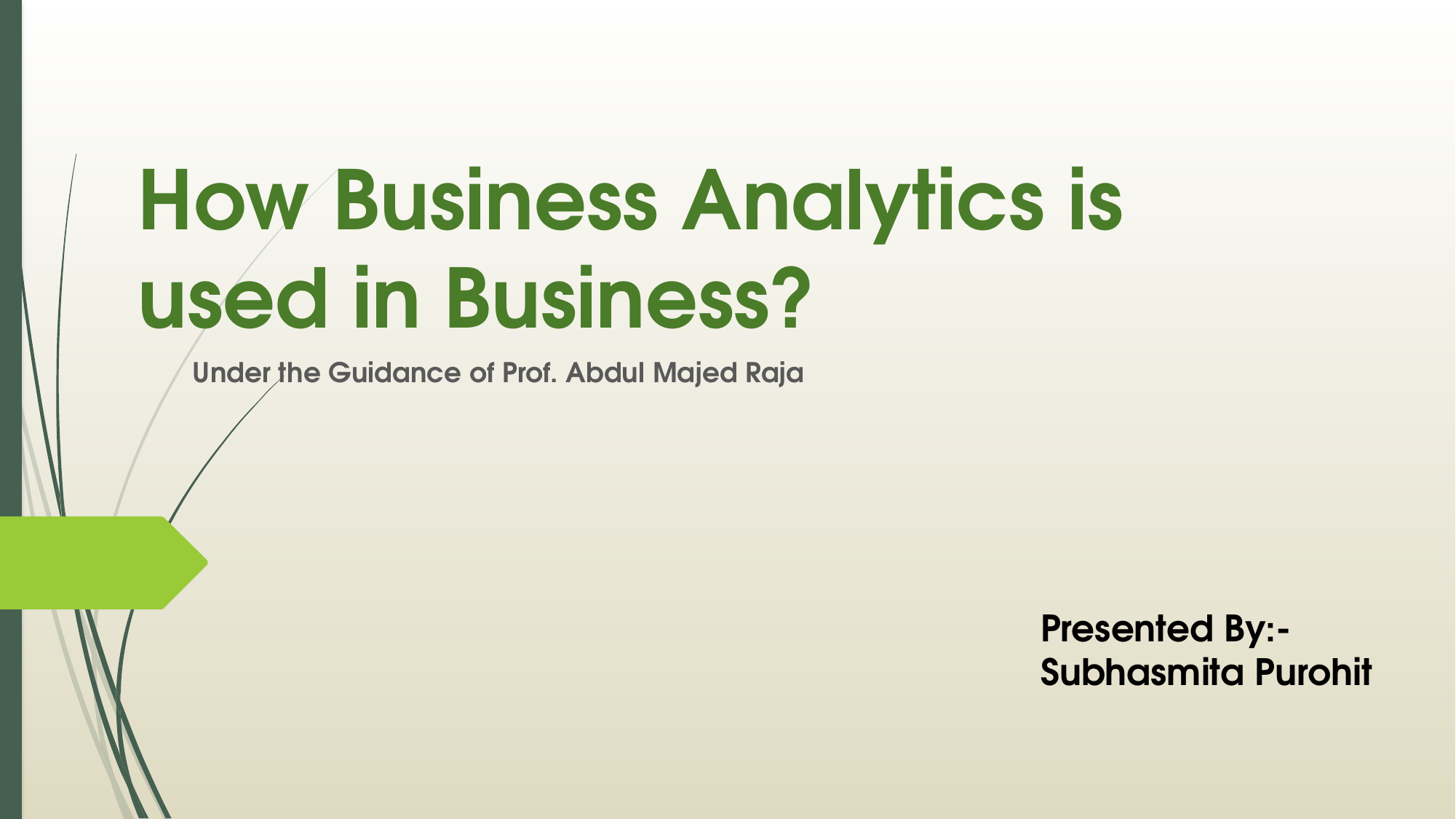

# How Business Analytics is used in Business?
Under the Guidance of Prof. Abdul Majed Raja
Presented By:-
Subhasmita Purohit